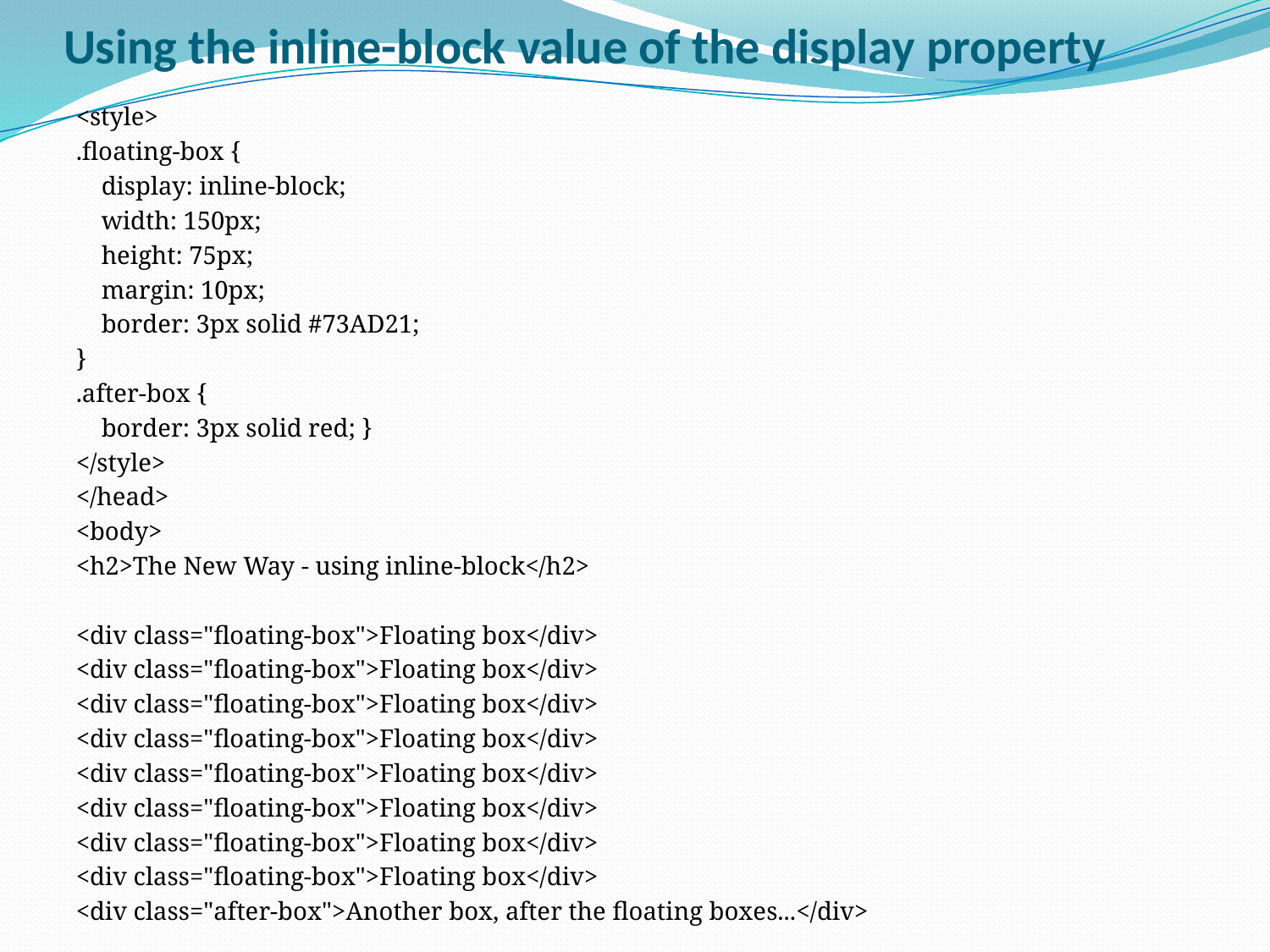

# Using the inline-block value of the display property
<style>
.floating-box {
    display: inline-block;
    width: 150px;
    height: 75px;
    margin: 10px;
    border: 3px solid #73AD21;
}
.after-box {
    border: 3px solid red; }
</style>
</head>
<body>
<h2>The New Way - using inline-block</h2>

<div class="floating-box">Floating box</div>
<div class="floating-box">Floating box</div>
<div class="floating-box">Floating box</div>
<div class="floating-box">Floating box</div>
<div class="floating-box">Floating box</div>
<div class="floating-box">Floating box</div>
<div class="floating-box">Floating box</div>
<div class="floating-box">Floating box</div>
<div class="after-box">Another box, after the floating boxes...</div>